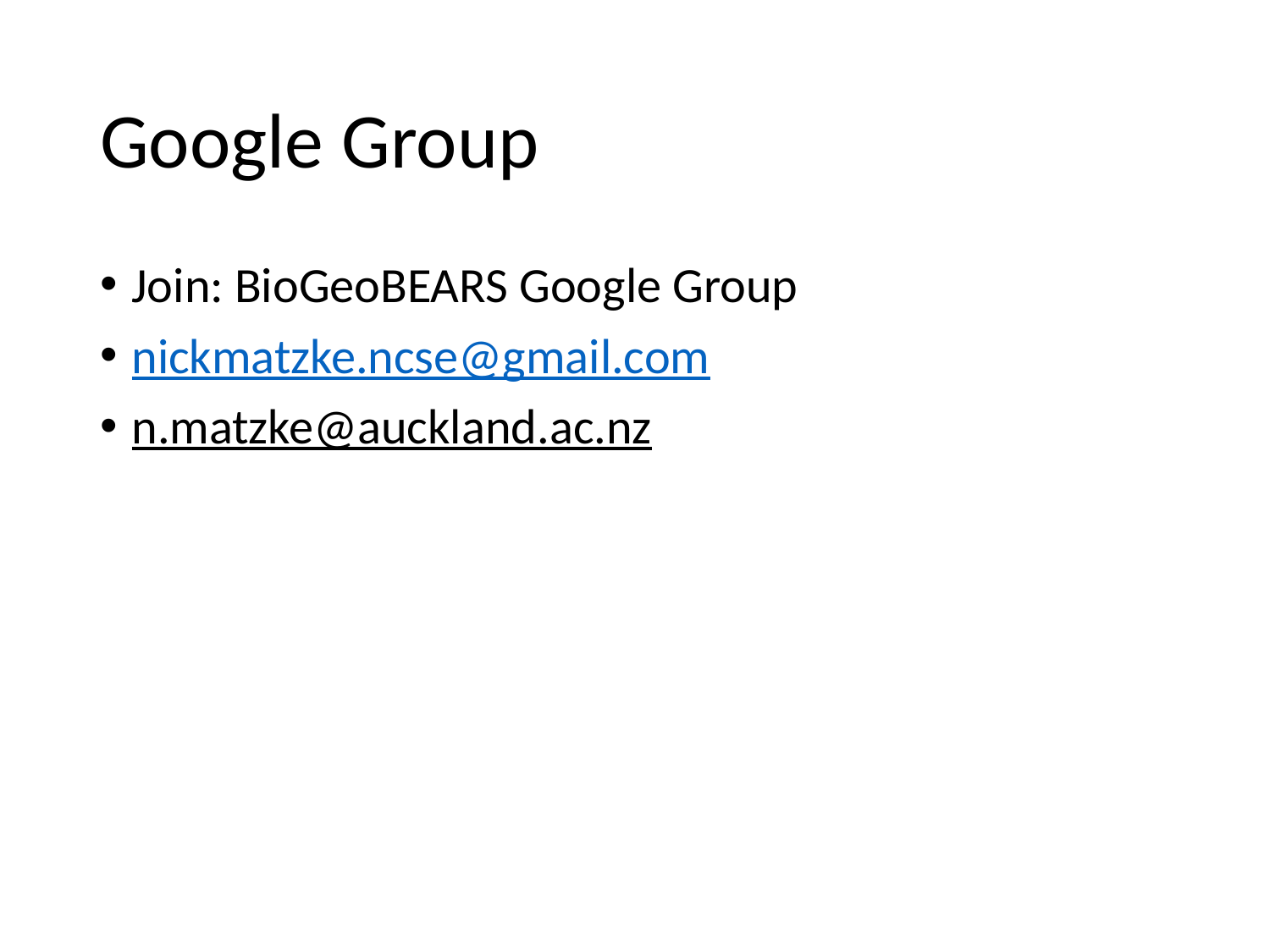

# Google Group
Join: BioGeoBEARS Google Group
nickmatzke.ncse@gmail.com
n.matzke@auckland.ac.nz